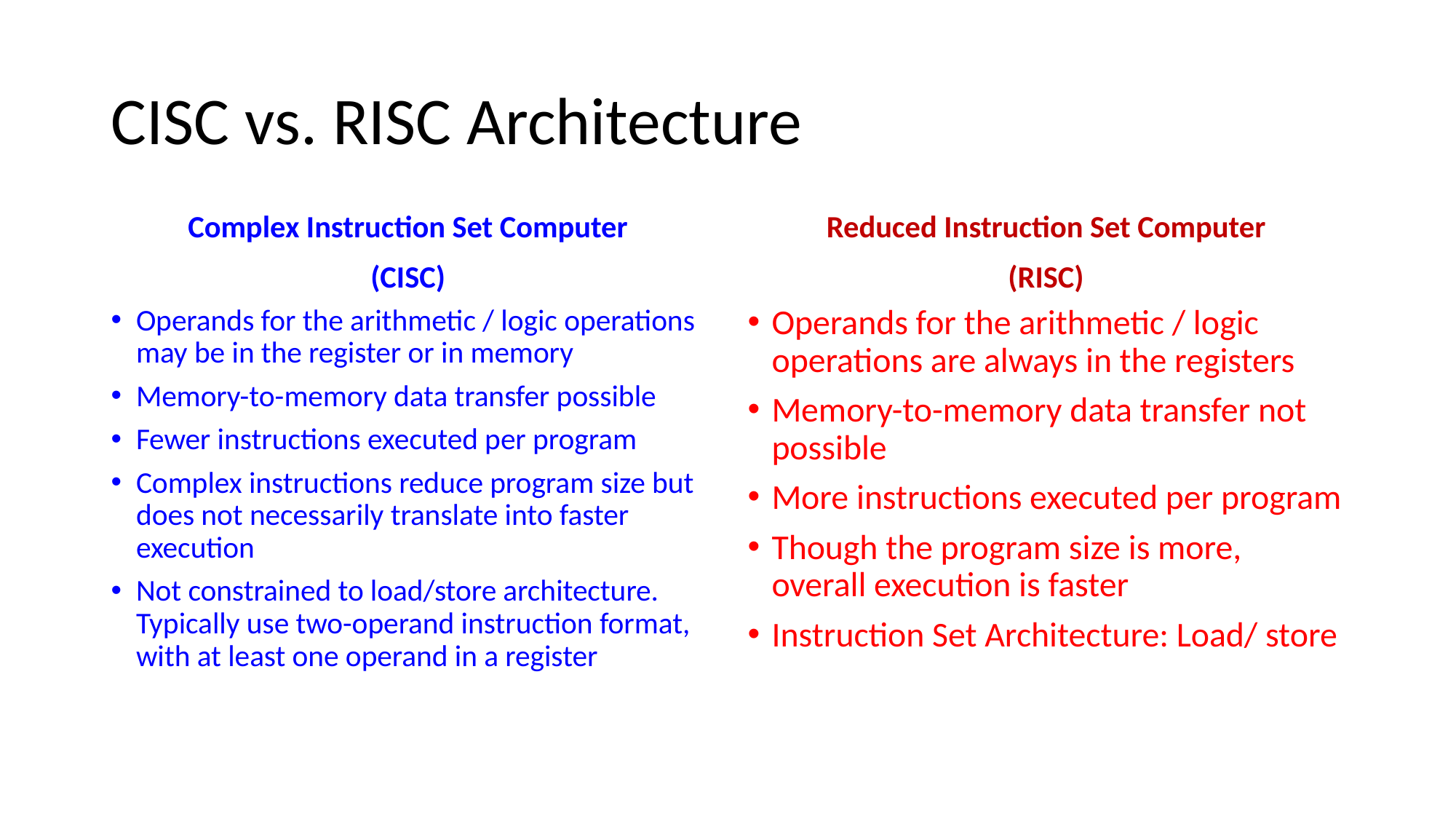

# CISC vs. RISC Architecture
Complex Instruction Set Computer
(CISC)
Reduced Instruction Set Computer
(RISC)
Operands for the arithmetic / logic operations may be in the register or in memory
Memory-to-memory data transfer possible
Fewer instructions executed per program
Complex instructions reduce program size but does not necessarily translate into faster execution
Not constrained to load/store architecture. Typically use two-operand instruction format, with at least one operand in a register

Operands for the arithmetic / logic operations are always in the registers
Memory-to-memory data transfer not possible
More instructions executed per program
Though the program size is more, overall execution is faster
Instruction Set Architecture: Load/ store